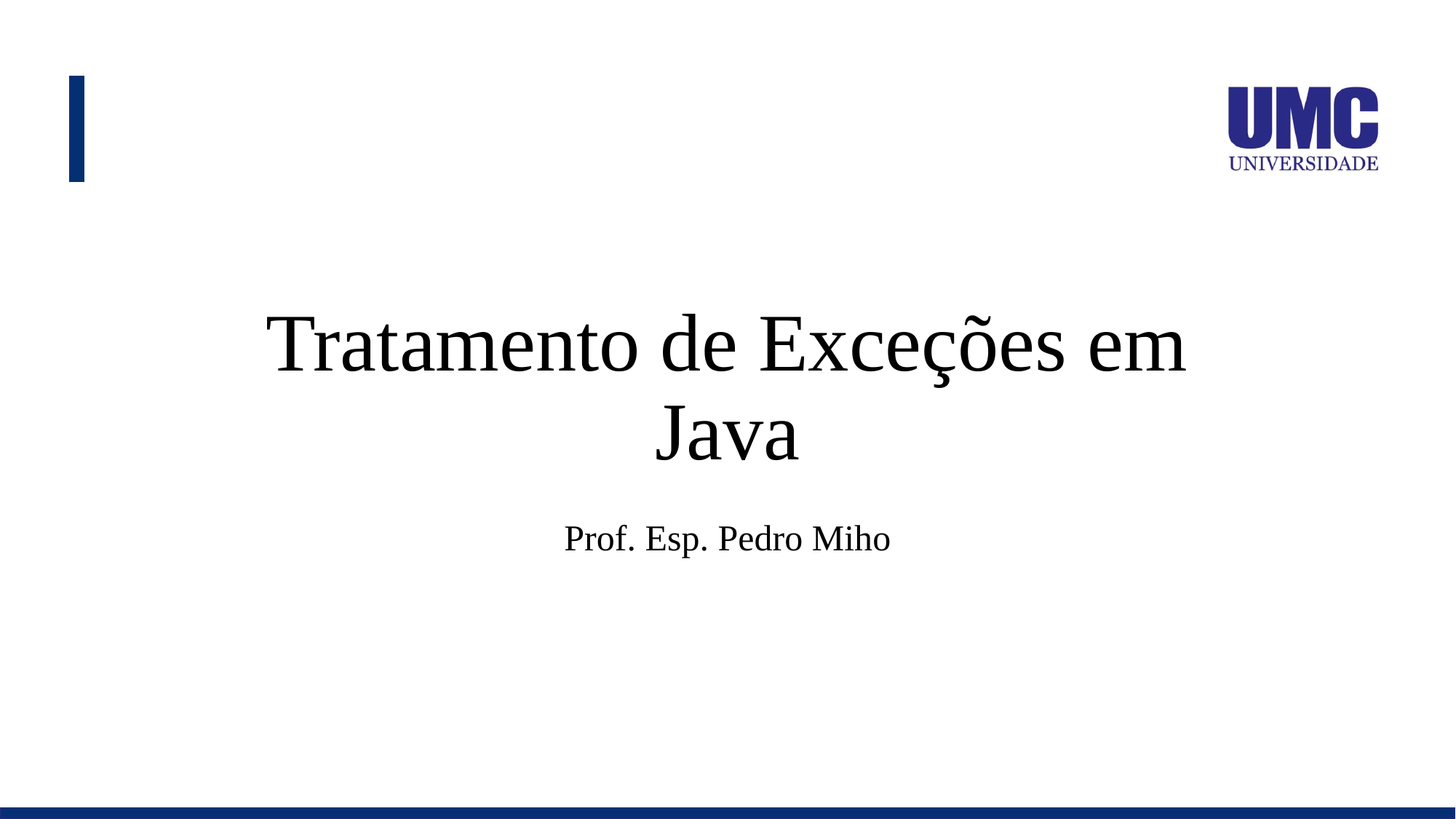

# Tratamento de Exceções em Java
Prof. Esp. Pedro Miho